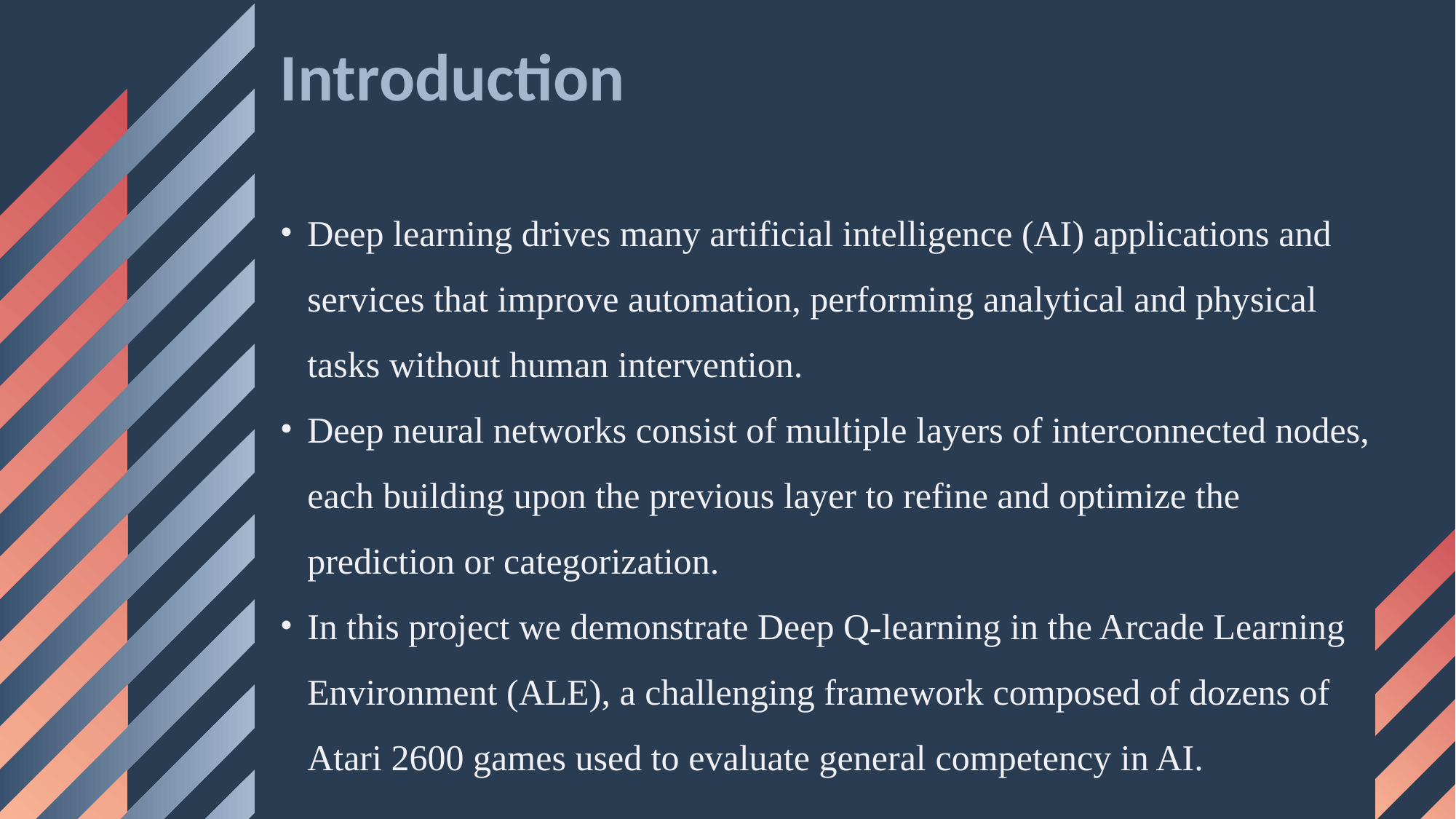

# Introduction
Deep learning drives many artificial intelligence (AI) applications and services that improve automation, performing analytical and physical tasks without human intervention.
Deep neural networks consist of multiple layers of interconnected nodes, each building upon the previous layer to refine and optimize the prediction or categorization.
In this project we demonstrate Deep Q-learning in the Arcade Learning Environment (ALE), a challenging framework composed of dozens of Atari 2600 games used to evaluate general competency in AI.
2